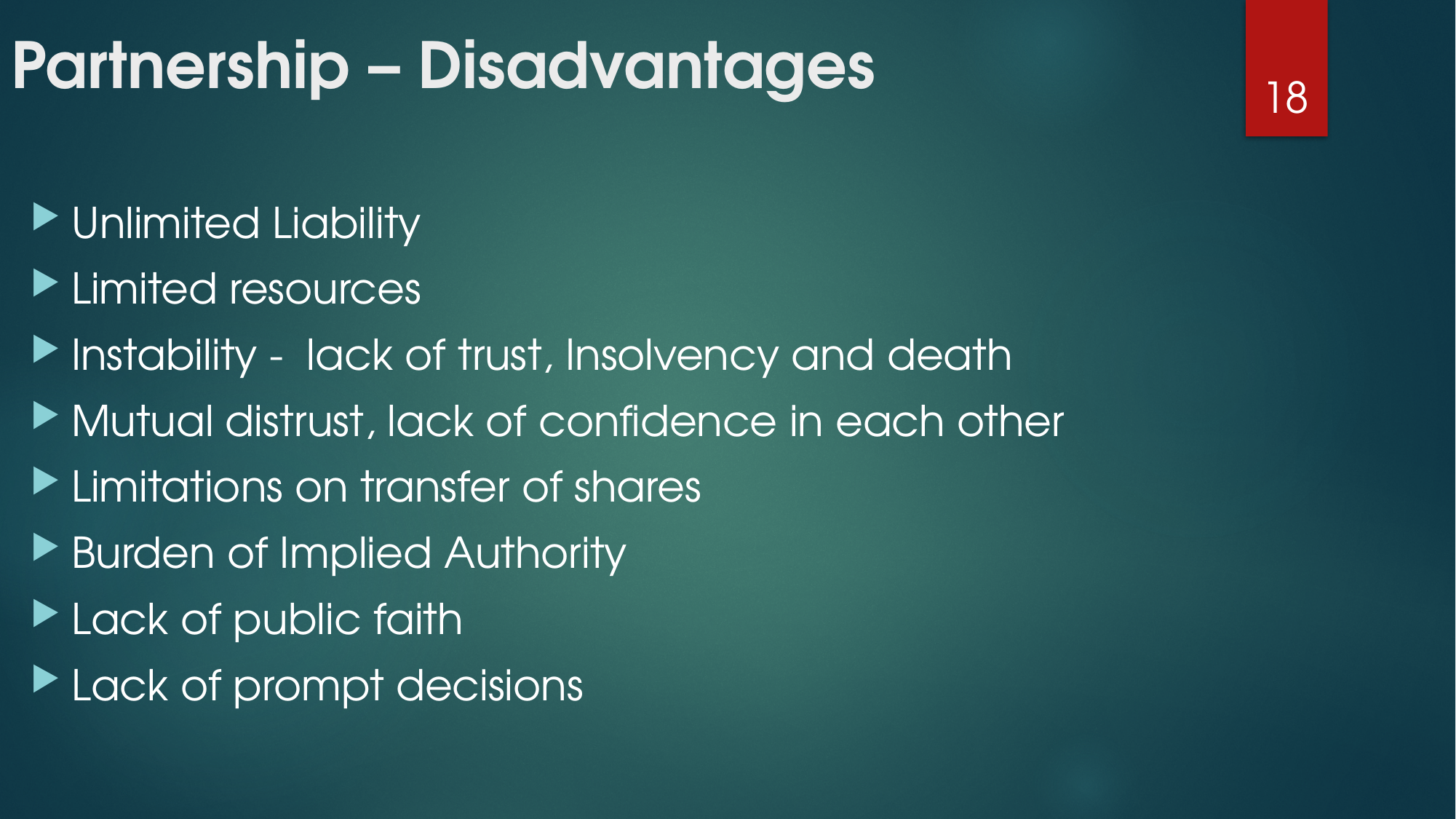

# Partnership – Disadvantages
18

Unlimited Liability
Limited resources
Instability -  lack of trust, Insolvency and death
Mutual distrust, lack of confidence in each other
Limitations on transfer of shares
Burden of Implied Authority
Lack of public faith
Lack of prompt decisions